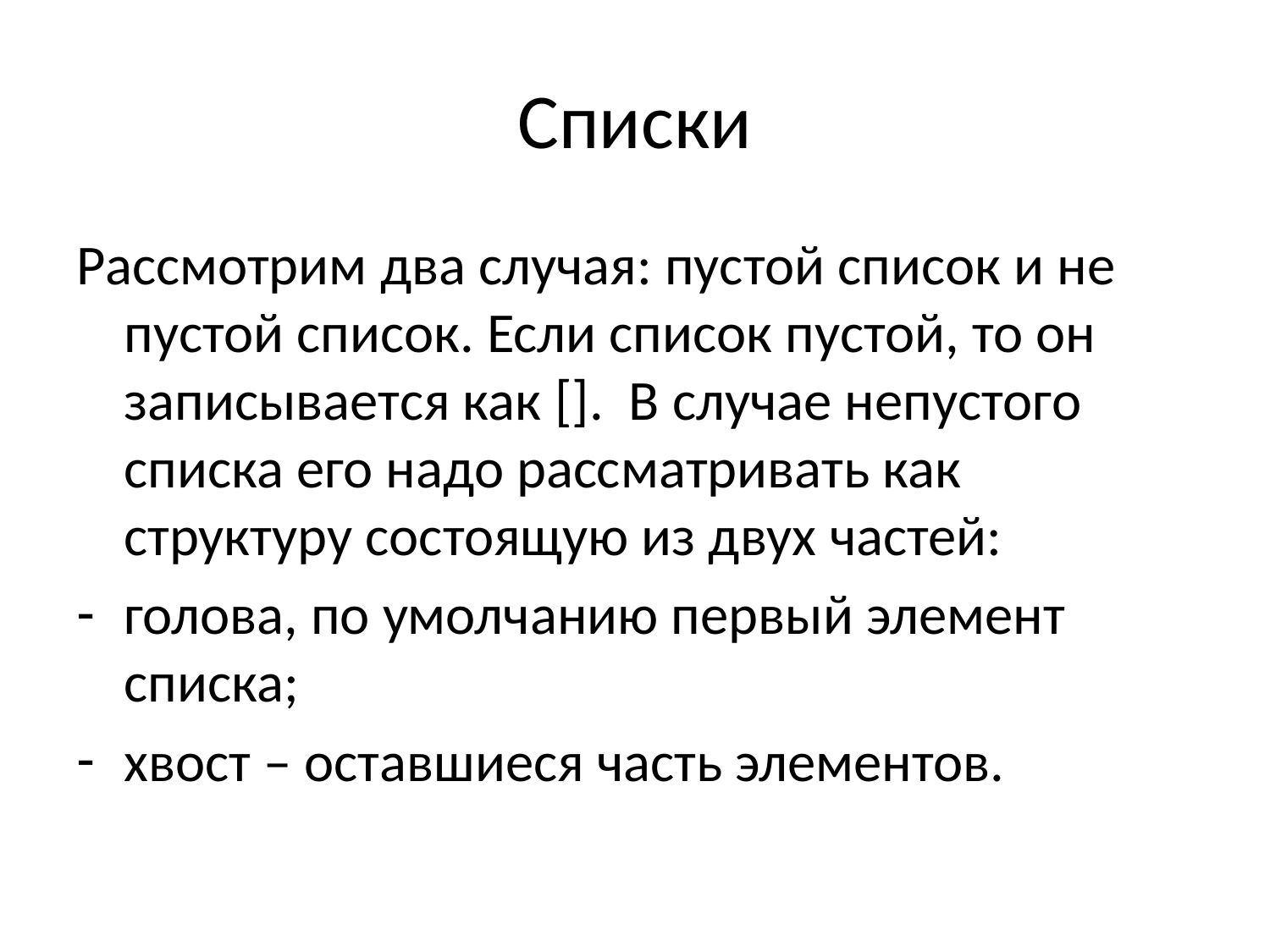

# Списки
Рассмотрим два случая: пустой список и не пустой список. Если список пустой, то он записывается как [].  В случае непустого списка его надо рассматривать как структуру состоящую из двух частей:
голова, по умолчанию первый элемент списка;
хвост – оставшиеся часть элементов.